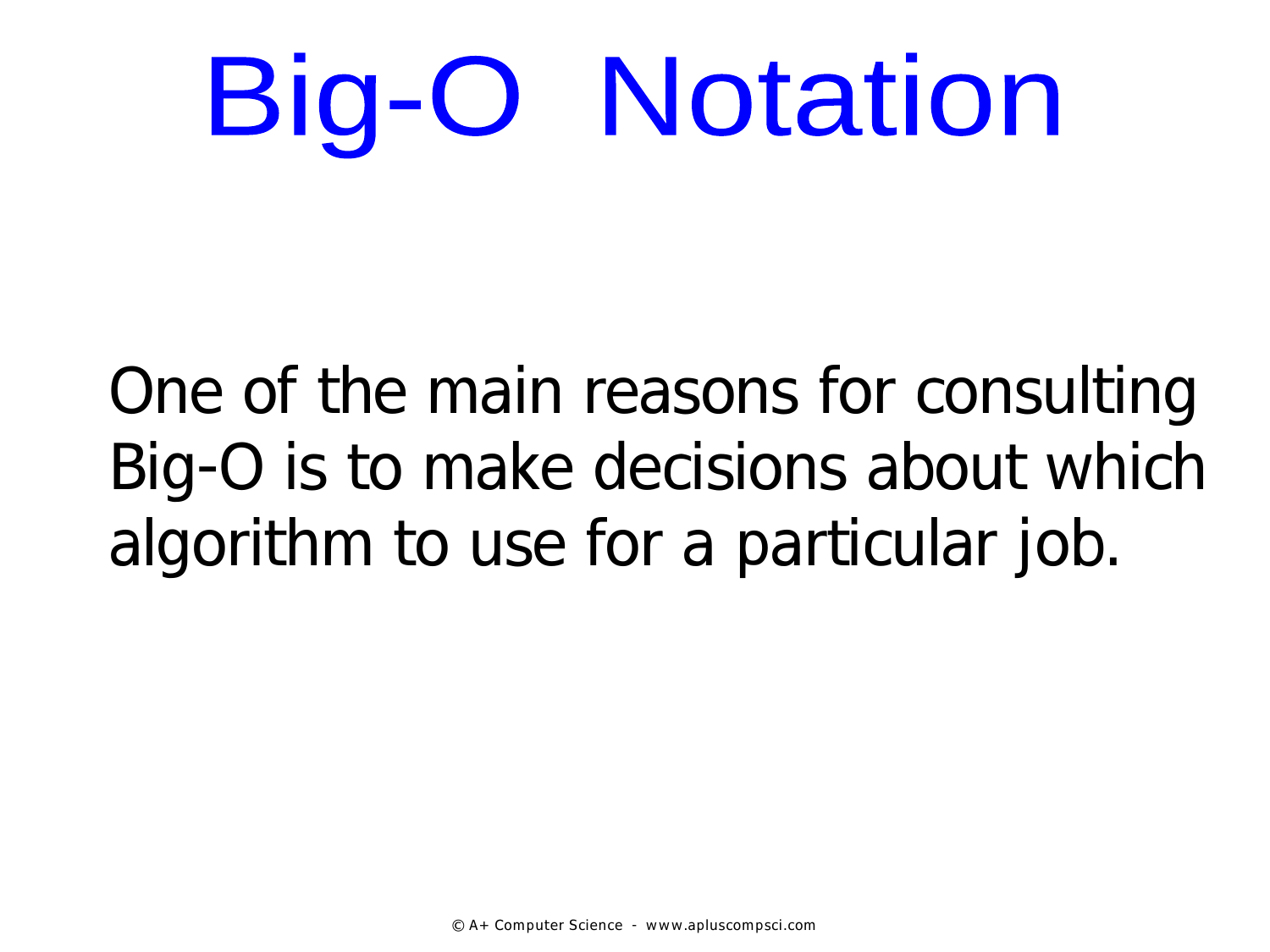

Big-O  Notation
One of the main reasons for consulting
Big-O is to make decisions about which
algorithm to use for a particular job.

© A+ Computer Science  -  www.apluscompsci.com